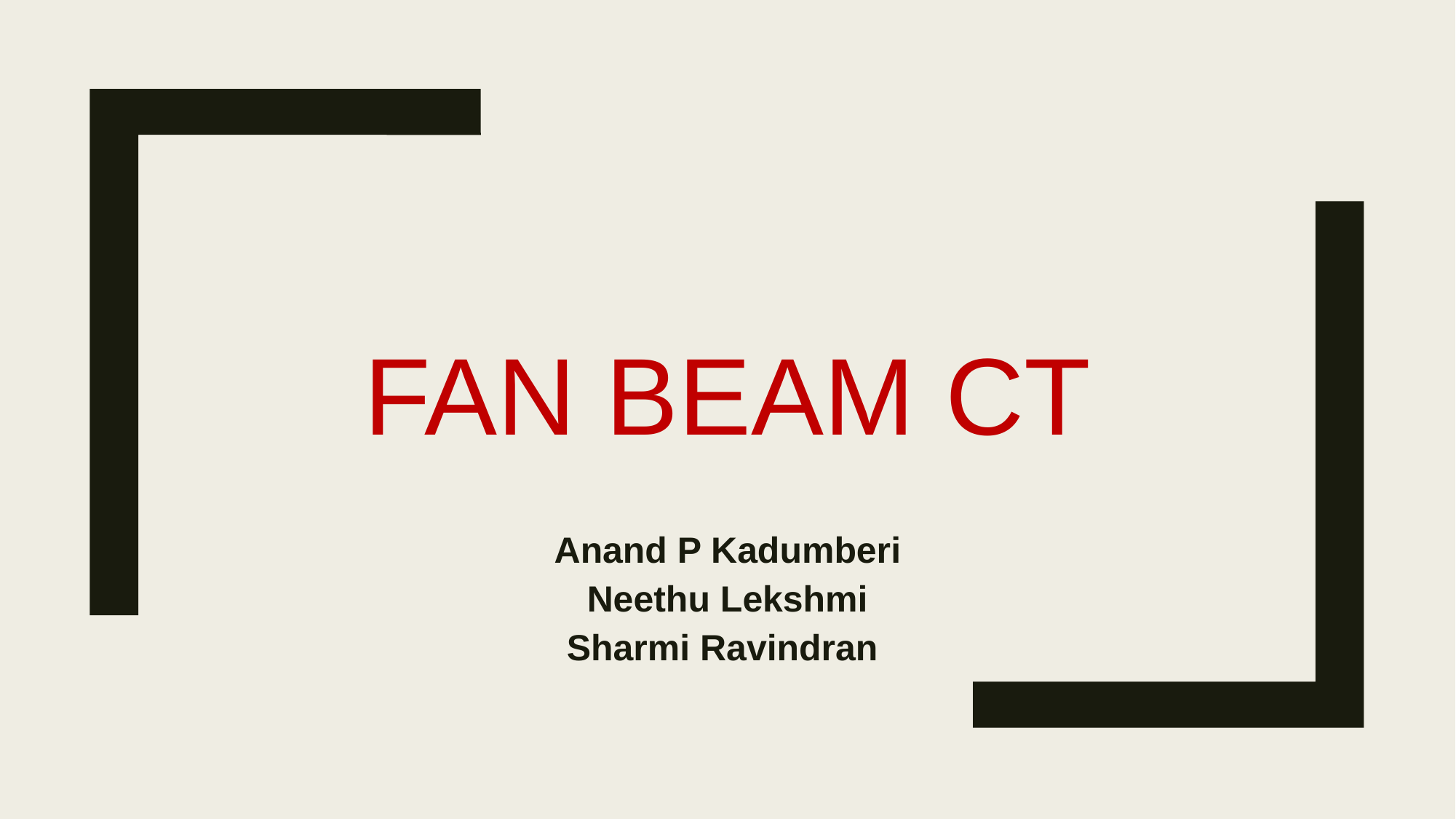

# FAN BEAM CT

Anand P Kadumberi
Neethu Lekshmi
Sharmi Ravindran